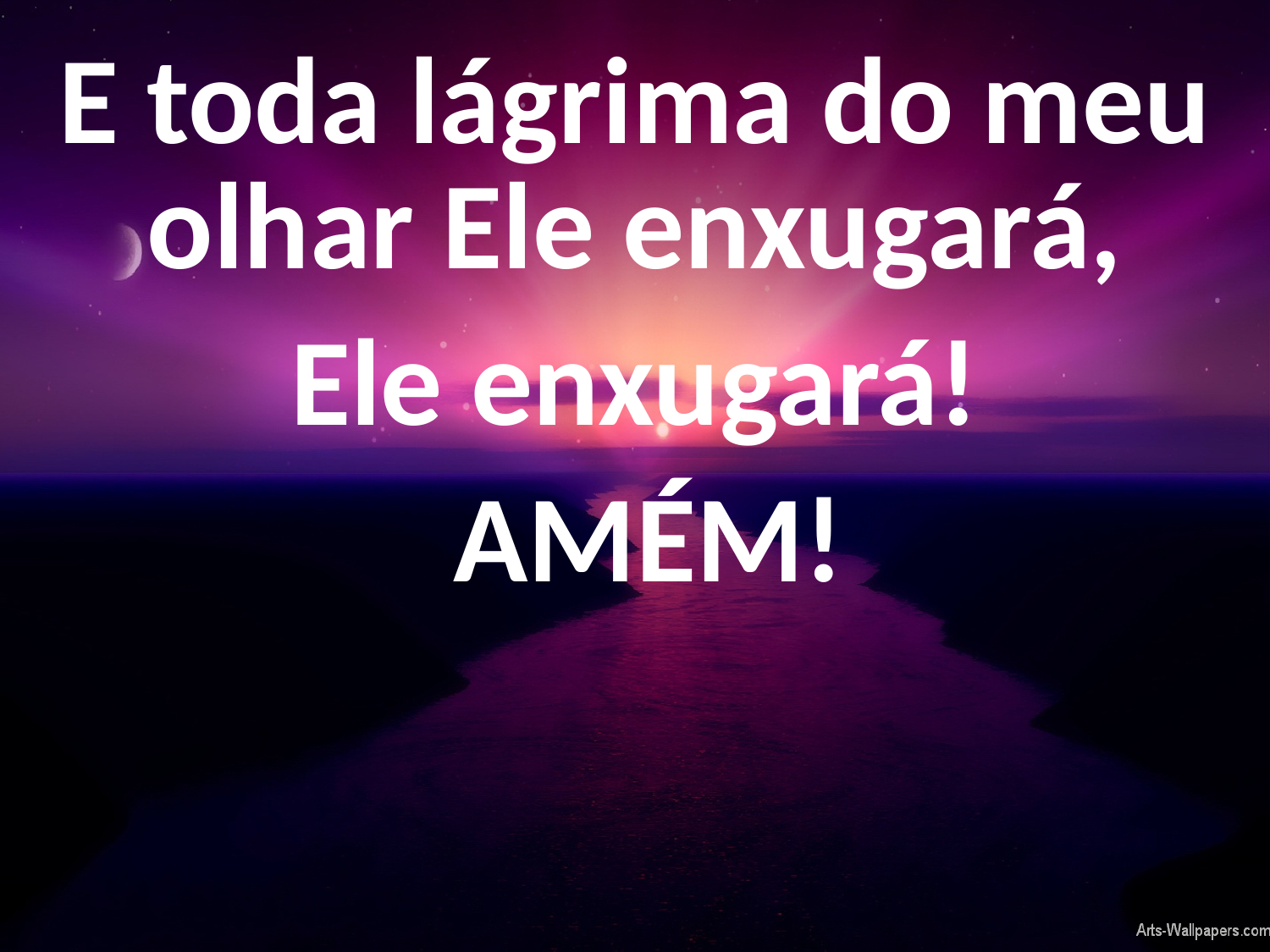

E toda lágrima do meu olhar Ele enxugará,
Ele enxugará!
 AMÉM!